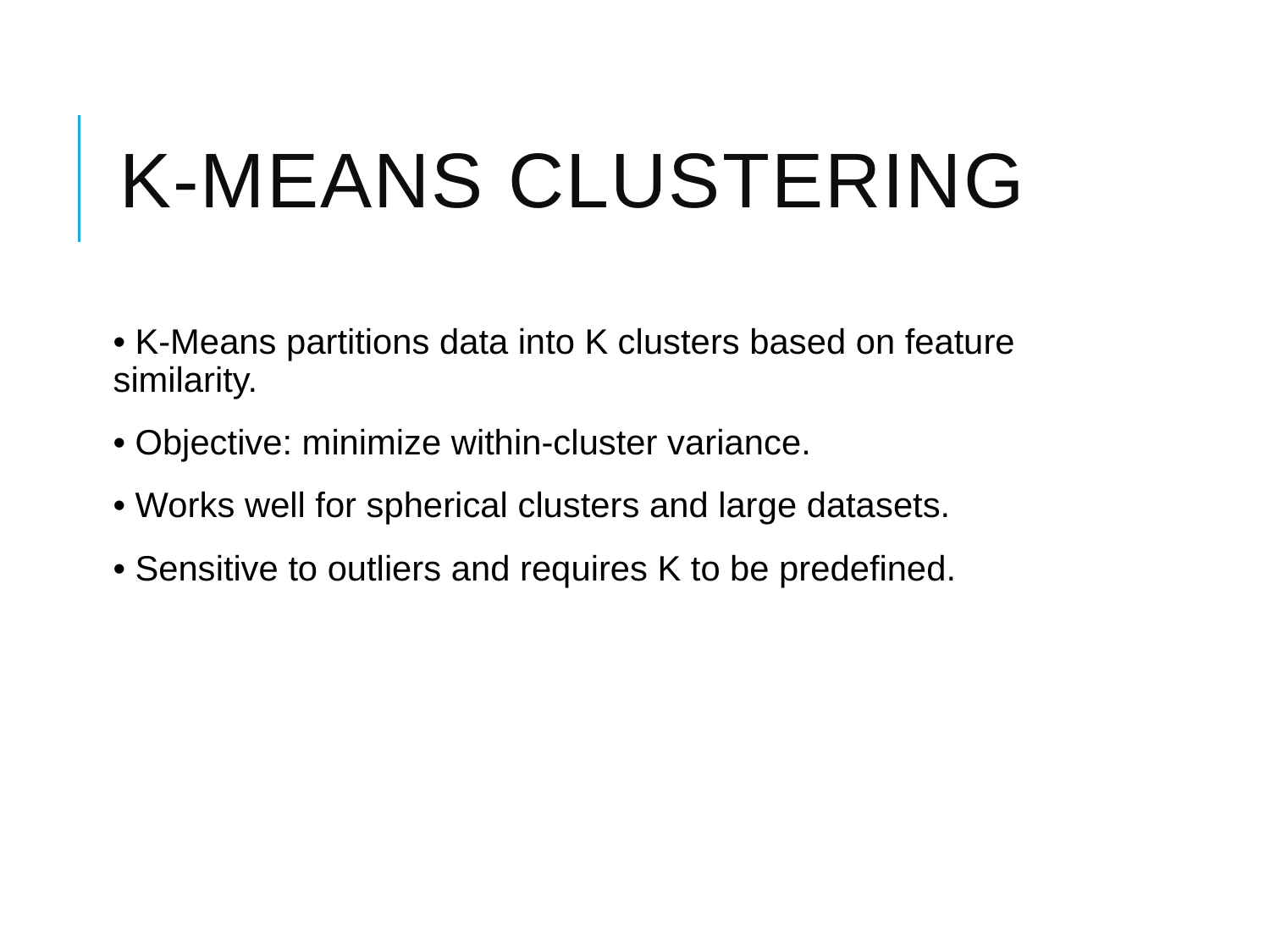

# K-Means Clustering
• K-Means partitions data into K clusters based on feature similarity.
• Objective: minimize within-cluster variance.
• Works well for spherical clusters and large datasets.
• Sensitive to outliers and requires K to be predefined.